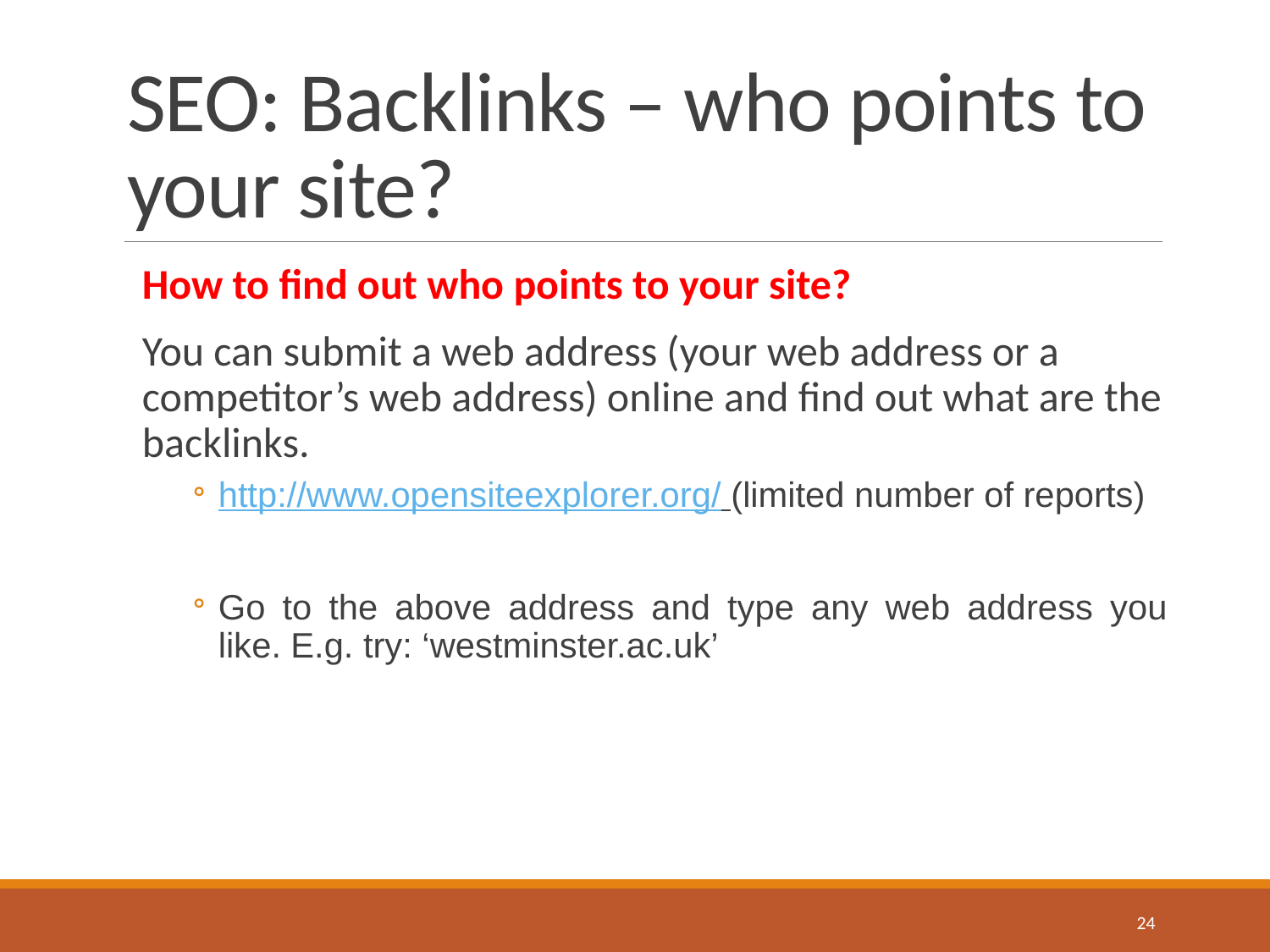

# SEO: Backlinks – who points to your site?
How to find out who points to your site?
You can submit a web address (your web address or a competitor’s web address) online and find out what are the backlinks.
http://www.opensiteexplorer.org/ (limited number of reports)

Go to the above address and type any web address you like. E.g. try: ‘westminster.ac.uk’

24